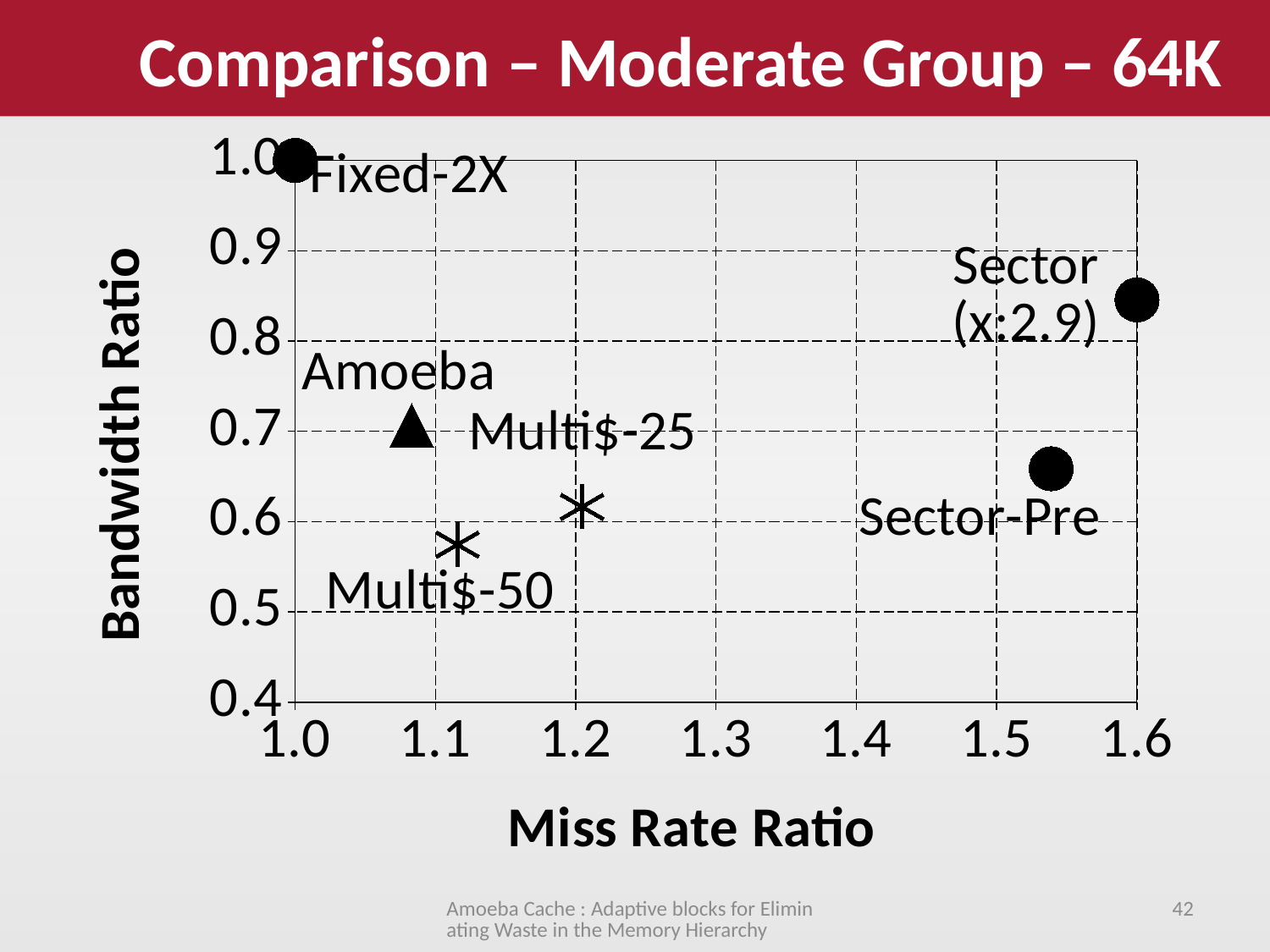

Comparison – Moderate Group – 64K

### Chart

| Category |  |
|---|---|
Amoeba Cache : Adaptive blocks for Eliminating Waste in the Memory Hierarchy
42